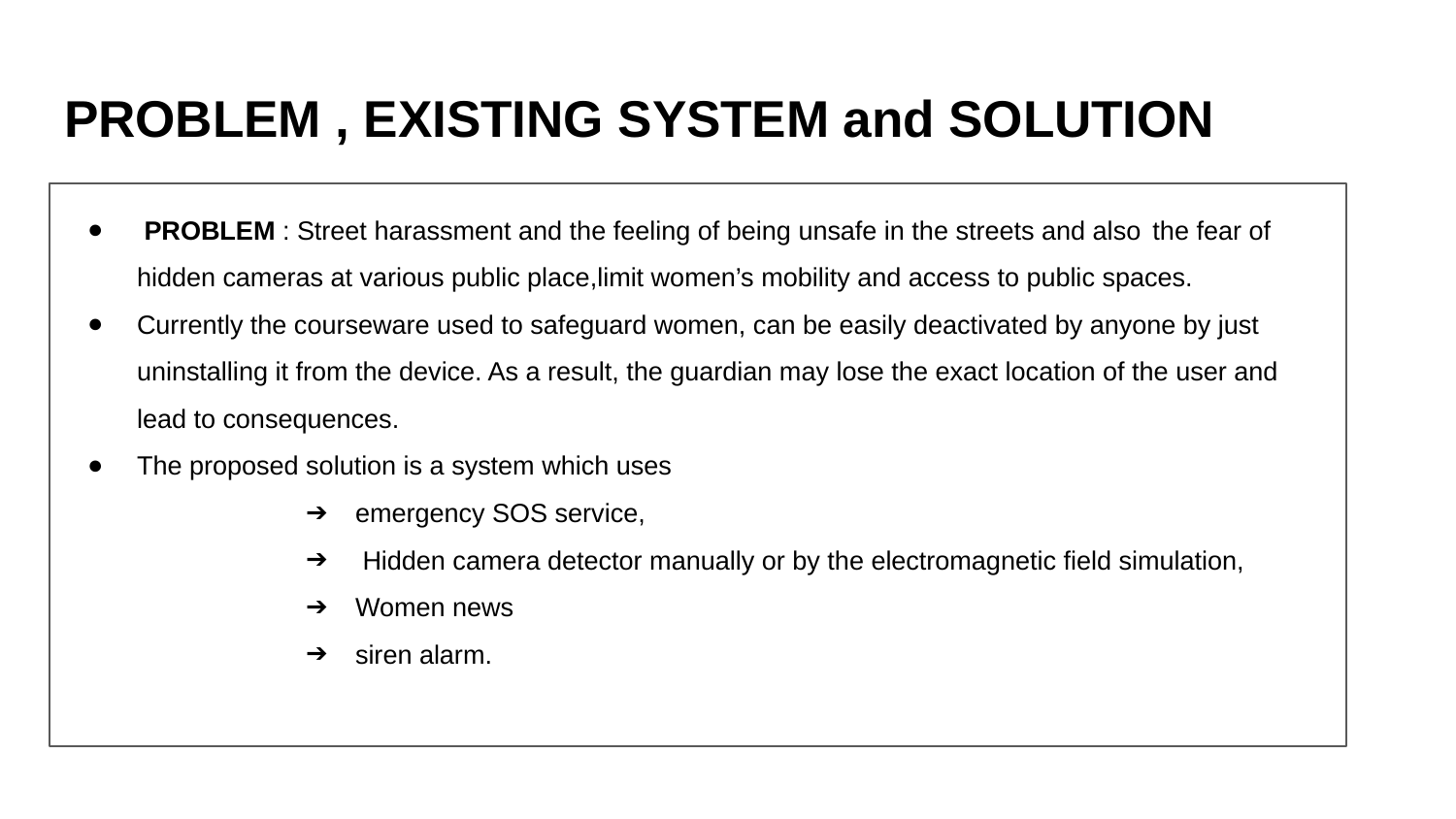

# PROBLEM , EXISTING SYSTEM and SOLUTION
 PROBLEM : Street harassment and the feeling of being unsafe in the streets and also  the fear of hidden cameras at various public place,limit women’s mobility and access to public spaces.
Currently the courseware used to safeguard women, can be easily deactivated by anyone by just uninstalling it from the device. As a result, the guardian may lose the exact location of the user and lead to consequences.
The proposed solution is a system which uses
emergency SOS service,
 Hidden camera detector manually or by the electromagnetic field simulation,
Women news
siren alarm.